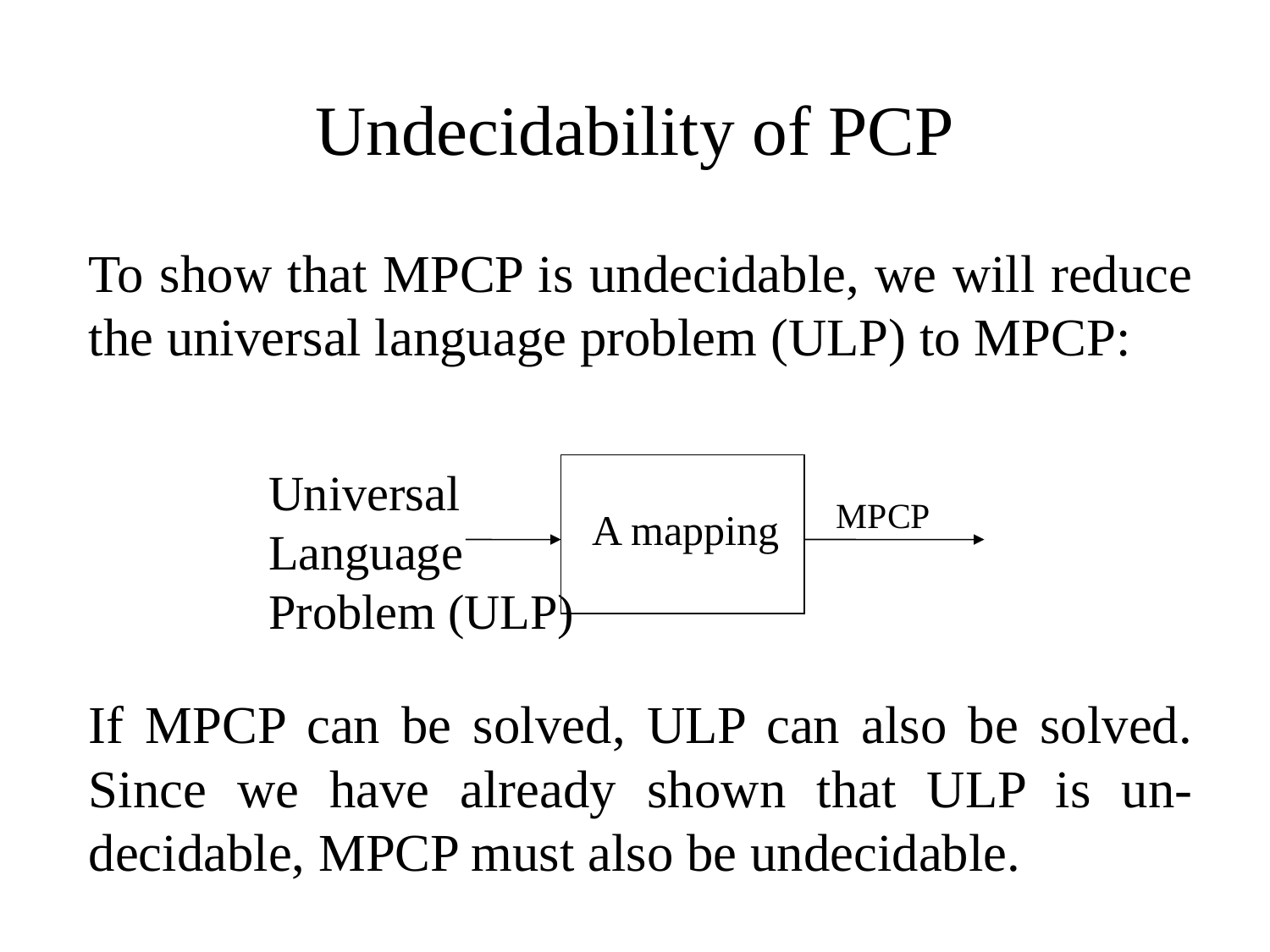

# Undecidability of PCP
To show that MPCP is undecidable, we will reduce the universal language problem (ULP) to MPCP:

If MPCP can be solved, ULP can also be solved. Since we have already shown that ULP is un-decidable, MPCP must also be undecidable.
Universal
Language
Problem (ULP)

MPCP
A mapping